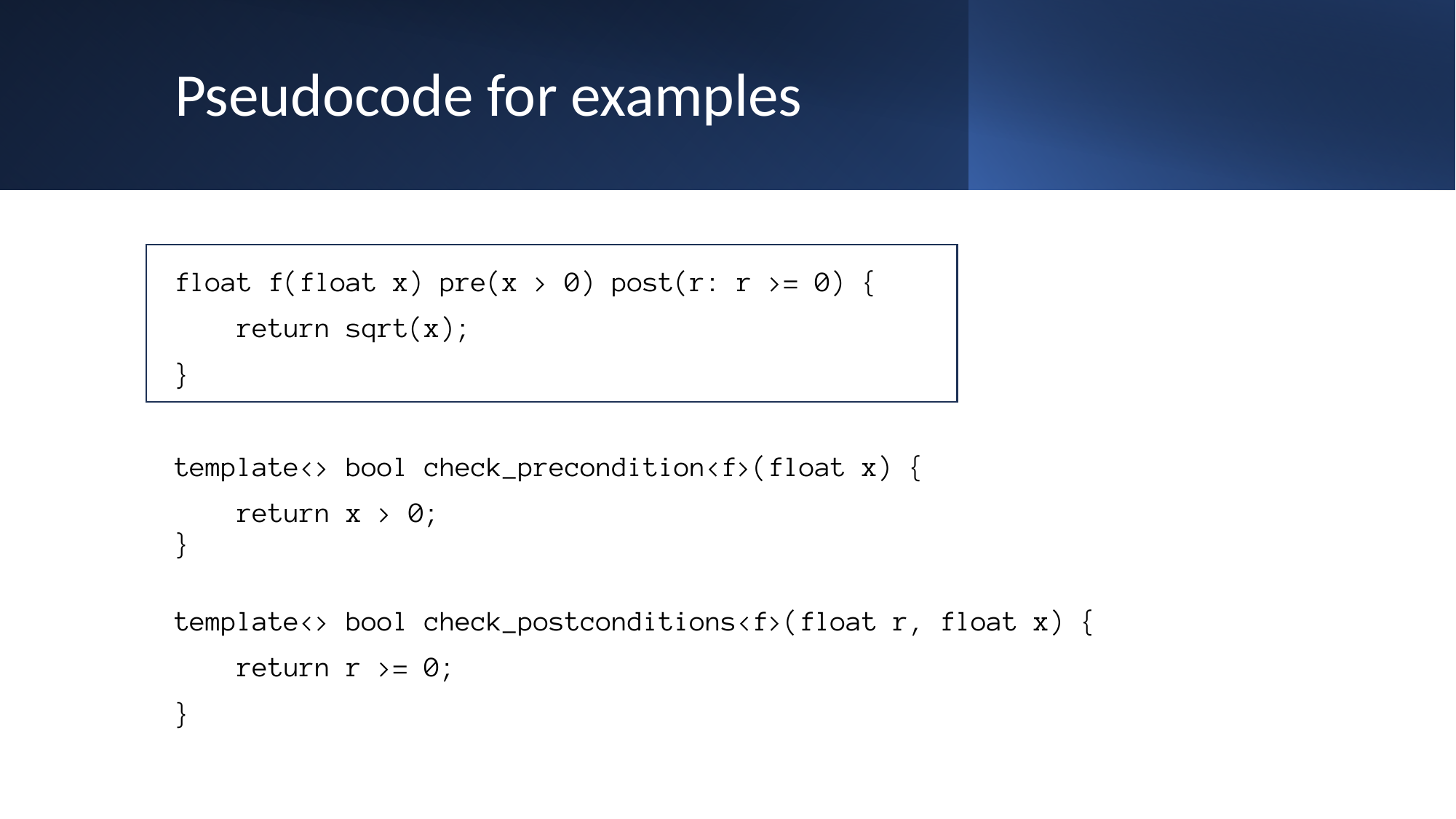

# Pseudocode for examples
float f(float x) pre(x > 0) post(r: r >= 0) {
    return sqrt(x);
}

template<> bool check_precondition<f>(float x) {
    return x > 0;
}
template<> bool check_postconditions<f>(float r, float x) {
    return r >= 0;
}